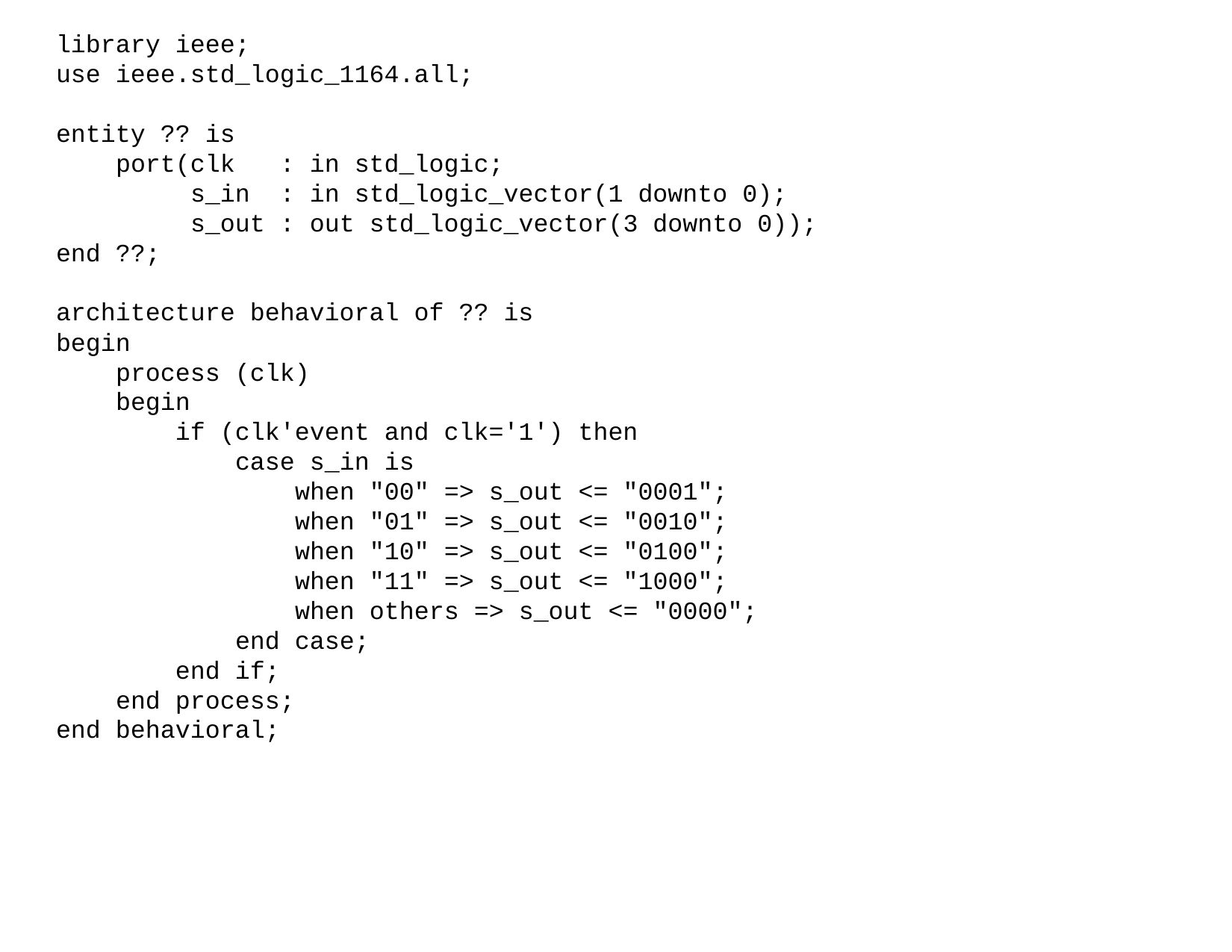

library ieee;
use ieee.std_logic_1164.all;

entity ?? is
    port(clk   : in std_logic;
         s_in  : in std_logic_vector(1 downto 0);
         s_out : out std_logic_vector(3 downto 0));
end ??;

architecture behavioral of ?? is
begin
    process (clk)
    begin
        if (clk'event and clk='1') then
            case s_in is
                when "00" => s_out <= "0001";
                when "01" => s_out <= "0010";
                when "10" => s_out <= "0100";
                when "11" => s_out <= "1000";
                when others => s_out <= "0000";
            end case;
        end if;
    end process;
end behavioral;